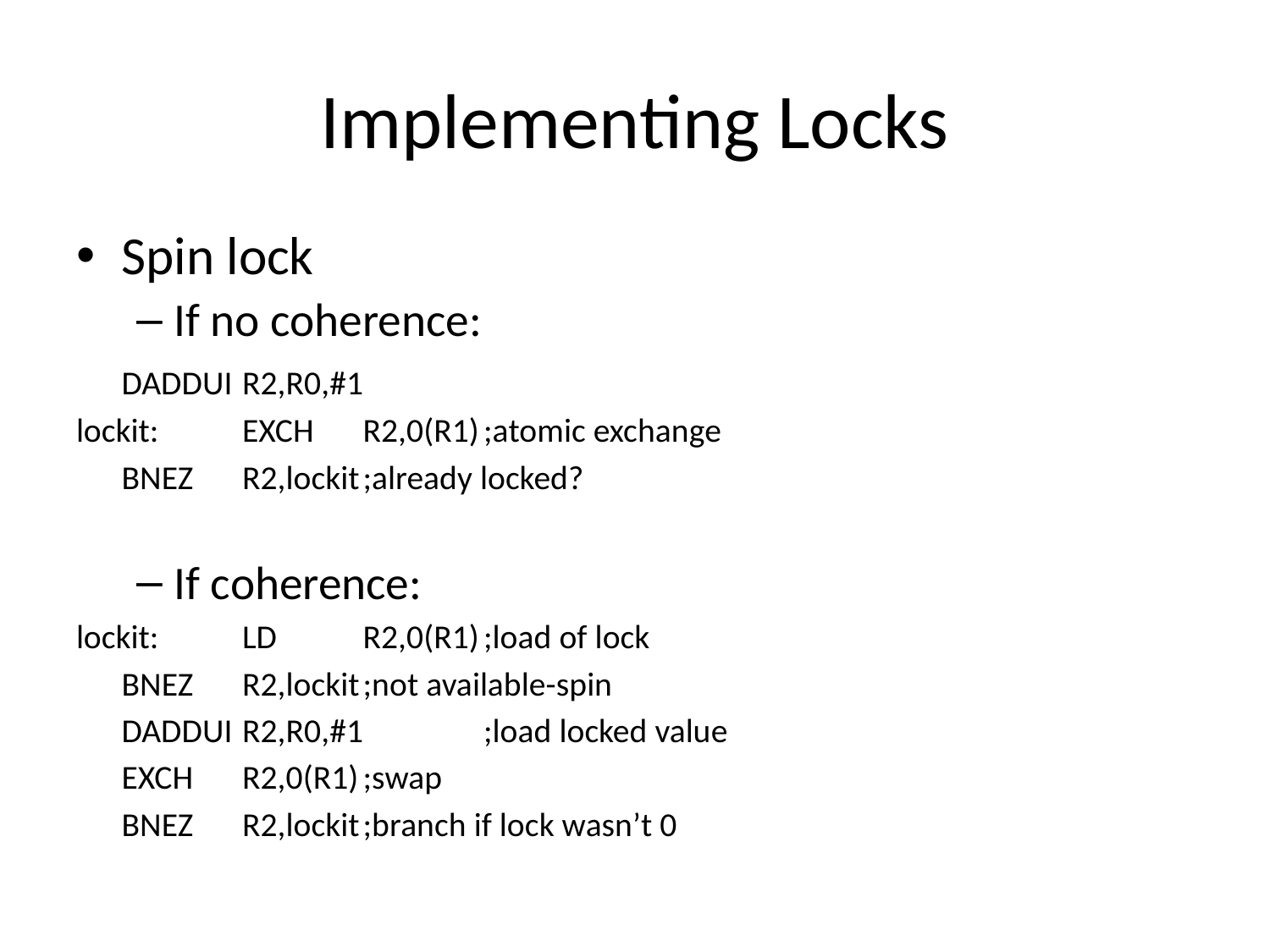

# Implementing Locks
Spin lock
If no coherence:
			DADDUI	R2,R0,#1
lockit:		EXCH		R2,0(R1)	;atomic exchange
			BNEZ		R2,lockit	;already locked?

If coherence:
lockit:		LD 		R2,0(R1)	;load of lock
			BNEZ		R2,lockit	;not available-spin
			DADDUI	R2,R0,#1	;load locked value
			EXCH		R2,0(R1)	;swap
			BNEZ		R2,lockit	;branch if lock wasn’t 0